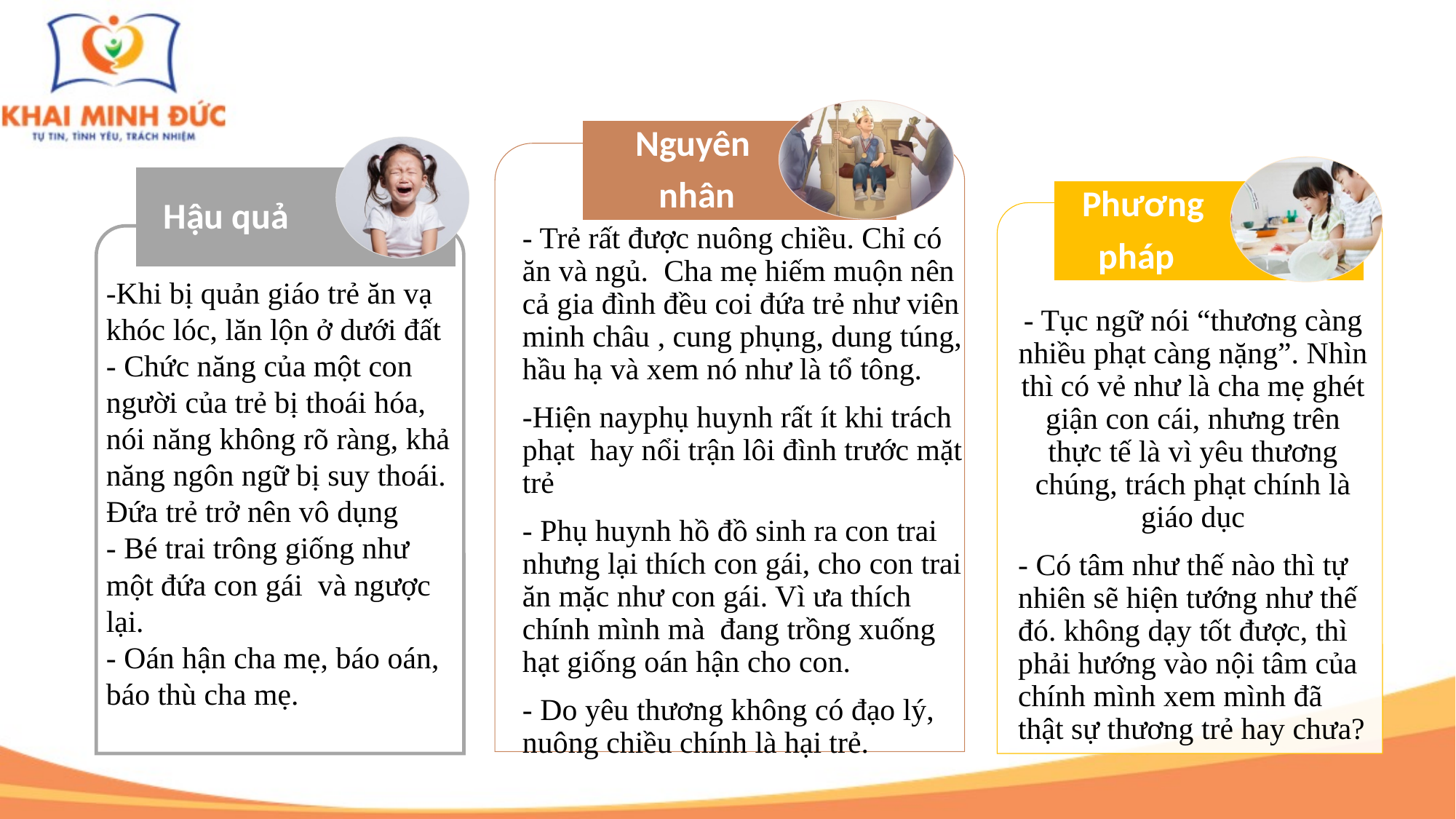

Hậu quả

Nguyên
nhân
  Phương
    pháp
- Trẻ rất được nuông chiều. Chỉ có ăn và ngủ.  Cha mẹ hiếm muộn nên cả gia đình đều coi đứa trẻ như viên minh châu , cung phụng, dung túng, hầu hạ và xem nó như là tổ tông.
-Hiện nayphụ huynh rất ít khi trách phạt  hay nổi trận lôi đình trước mặt trẻ
- Phụ huynh hồ đồ sinh ra con trai nhưng lại thích con gái, cho con trai ăn mặc như con gái. Vì ưa thích chính mình mà  đang trồng xuống hạt giống oán hận cho con.
- Do yêu thương không có đạo lý, nuông chiều chính là hại trẻ.

-Khi bị quản giáo trẻ ăn vạ khóc lóc, lăn lộn ở dưới đất
- Chức năng của một con người của trẻ bị thoái hóa, nói năng không rõ ràng, khả năng ngôn ngữ bị suy thoái. Đứa trẻ trở nên vô dụng
- Bé trai trông giống như một đứa con gái  và ngược lại.
- Oán hận cha mẹ, báo oán, báo thù cha mẹ.
- Tục ngữ nói “thương càng nhiều phạt càng nặng”. Nhìn thì có vẻ như là cha mẹ ghét giận con cái, nhưng trên thực tế là vì yêu thương chúng, trách phạt chính là giáo dục
- Có tâm như thế nào thì tự nhiên sẽ hiện tướng như thế đó. không dạy tốt được, thì phải hướng vào nội tâm của chính mình xem mình đã  thật sự thương trẻ hay chưa?